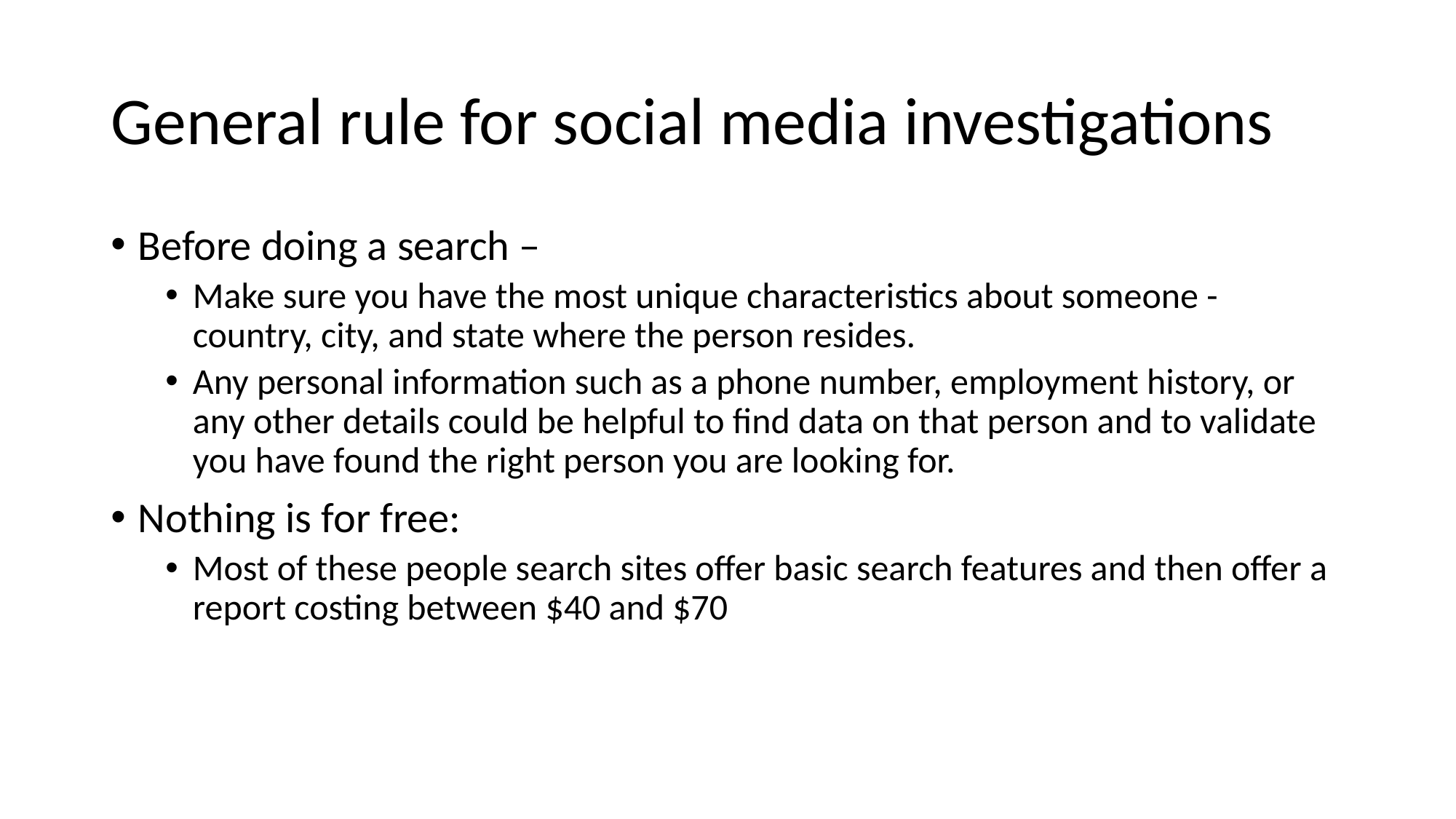

# General rule for social media investigations
Before doing a search –
Make sure you have the most unique characteristics about someone - country, city, and state where the person resides.
Any personal information such as a phone number, employment history, or any other details could be helpful to find data on that person and to validate you have found the right person you are looking for.
Nothing is for free:
Most of these people search sites offer basic search features and then offer a report costing between $40 and $70